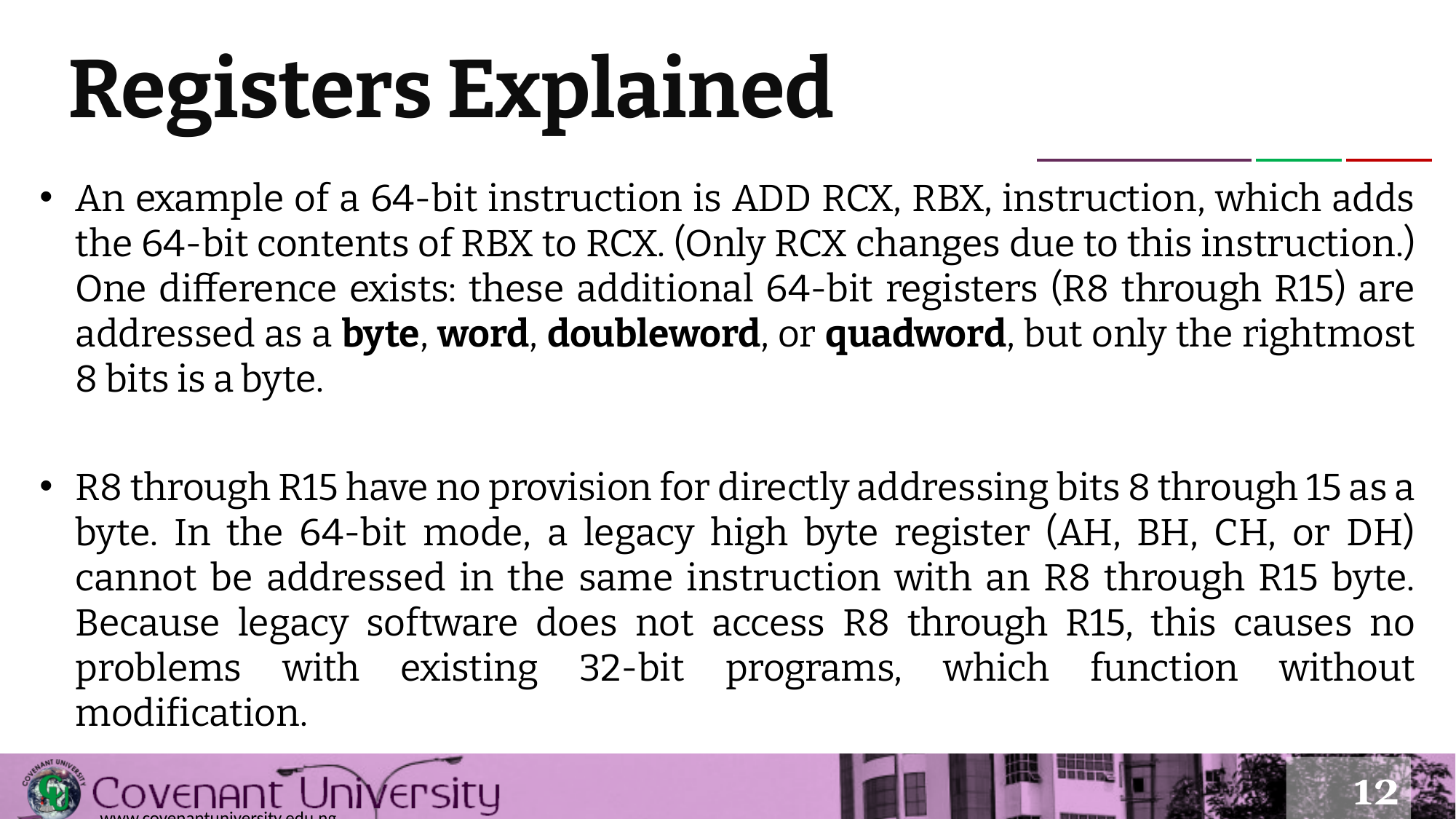

# Registers Explained
An example of a 64-bit instruction is ADD RCX, RBX, instruction, which adds the 64-bit contents of RBX to RCX. (Only RCX changes due to this instruction.) One difference exists: these additional 64-bit registers (R8 through R15) are addressed as a byte, word, doubleword, or quadword, but only the rightmost 8 bits is a byte.

R8 through R15 have no provision for directly addressing bits 8 through 15 as a byte. In the 64-bit mode, a legacy high byte register (AH, BH, CH, or DH) cannot be addressed in the same instruction with an R8 through R15 byte. Because legacy software does not access R8 through R15, this causes no problems with existing 32-bit programs, which function without modification.